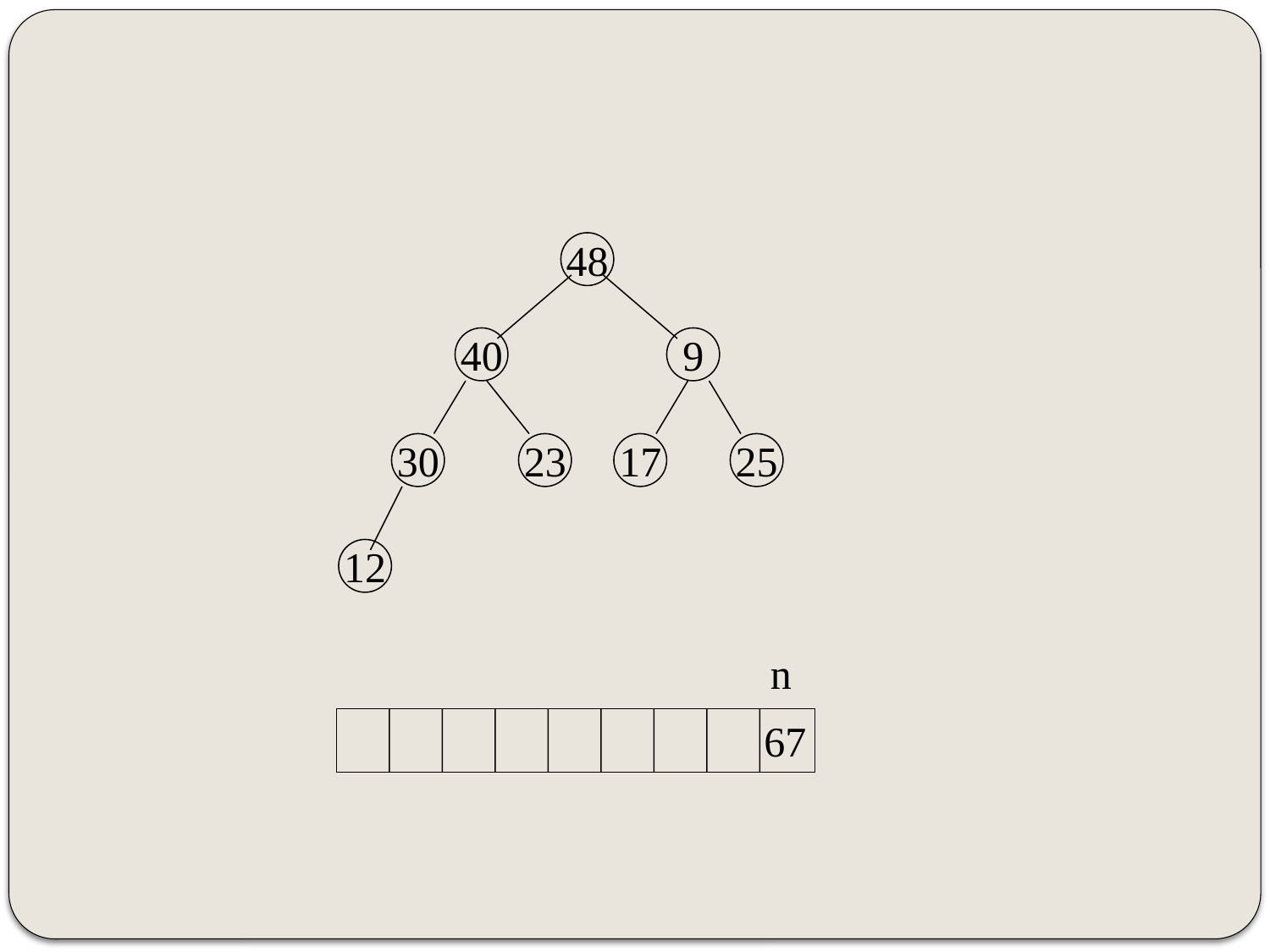

48

40
9

30
23
17
25

12
n

67